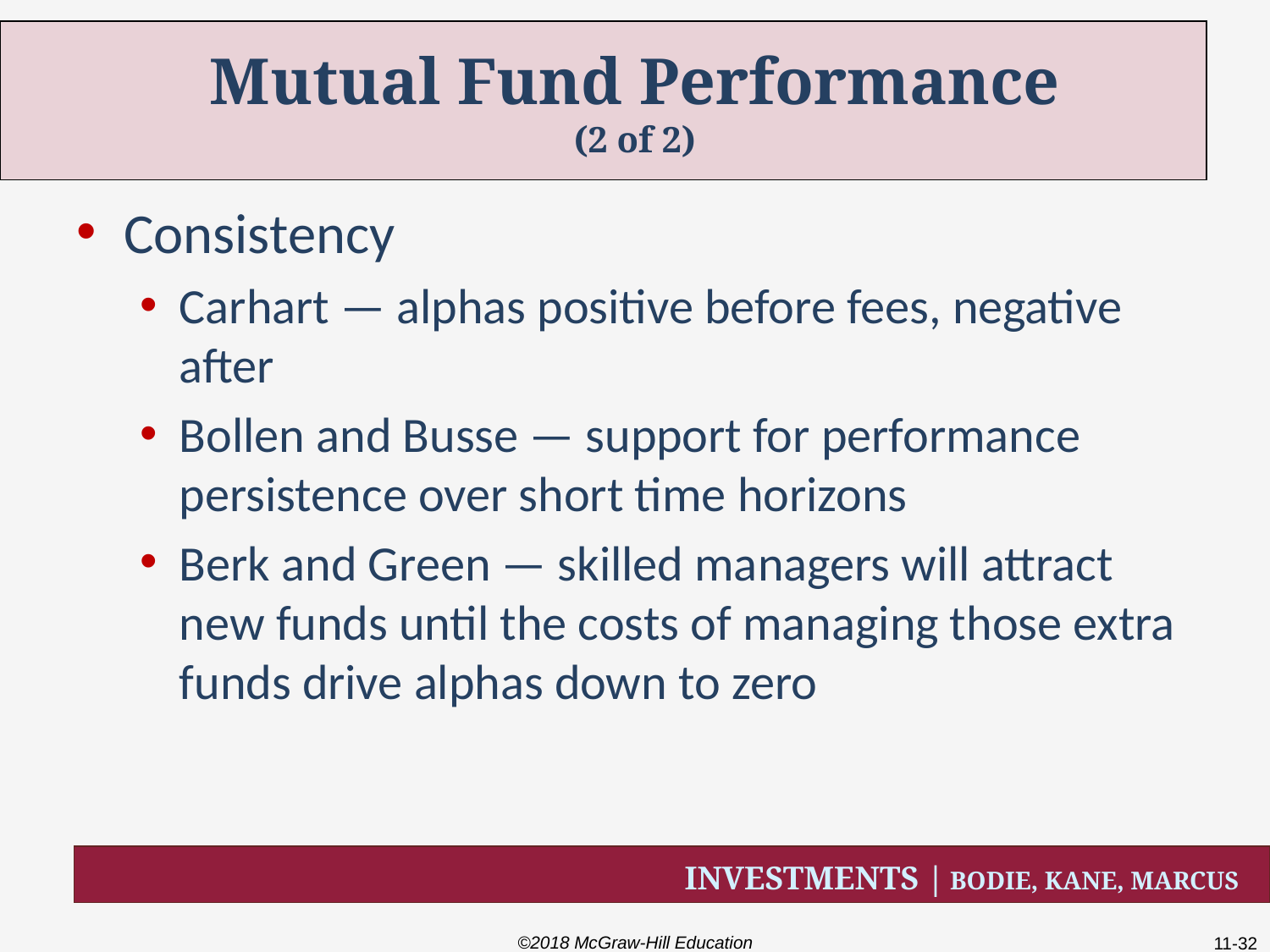

# Mutual Fund Performance (2 of 2)
Consistency
Carhart — alphas positive before fees, negative after
Bollen and Busse — support for performance persistence over short time horizons
Berk and Green — skilled managers will attract new funds until the costs of managing those extra funds drive alphas down to zero
©2018 McGraw-Hill Education
11-32